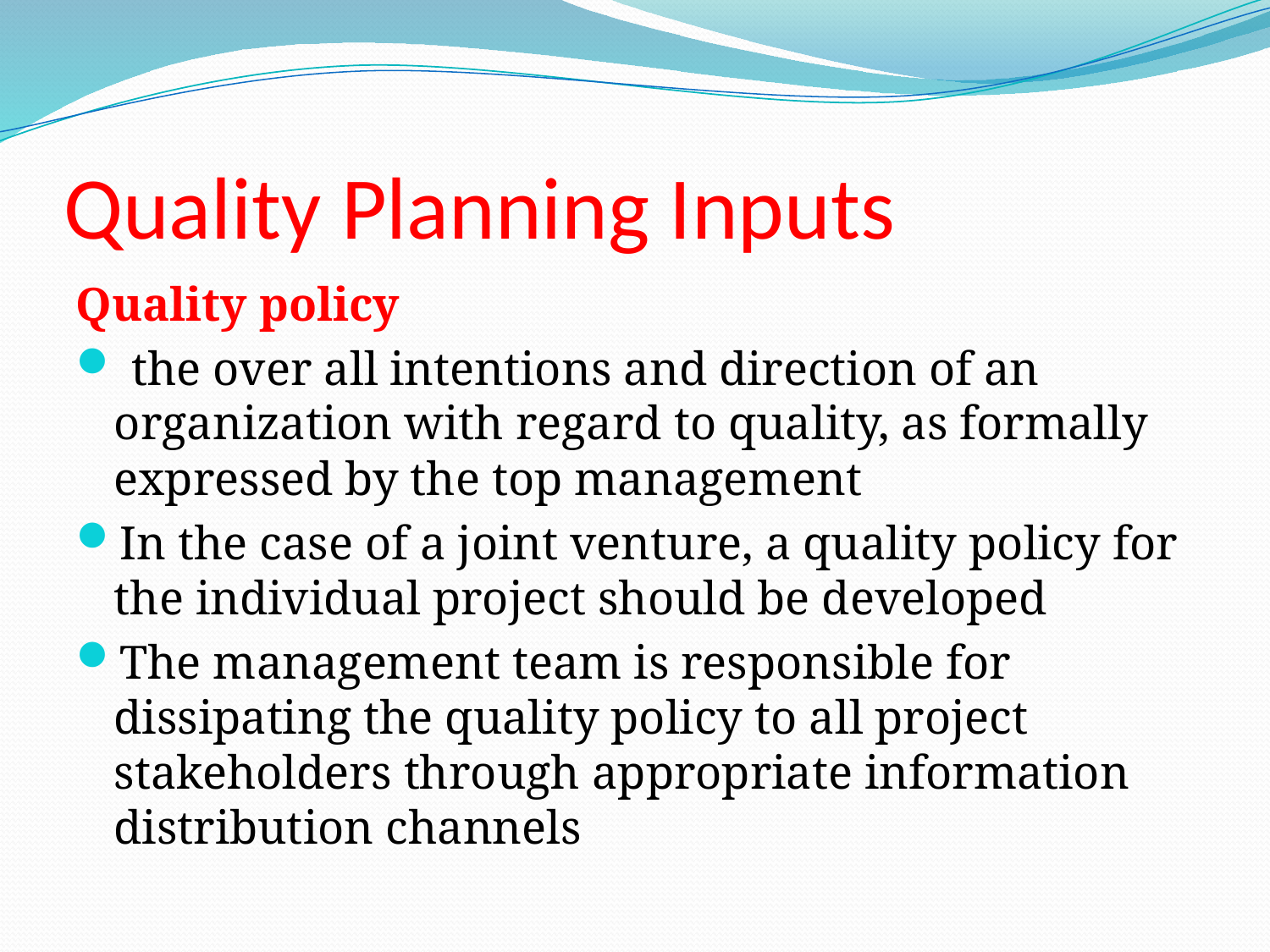

# Quality Planning Inputs
Quality policy
 the over all intentions and direction of an organization with regard to quality, as formally expressed by the top management
In the case of a joint venture, a quality policy for the individual project should be developed
The management team is responsible for dissipating the quality policy to all project stakeholders through appropriate information distribution channels